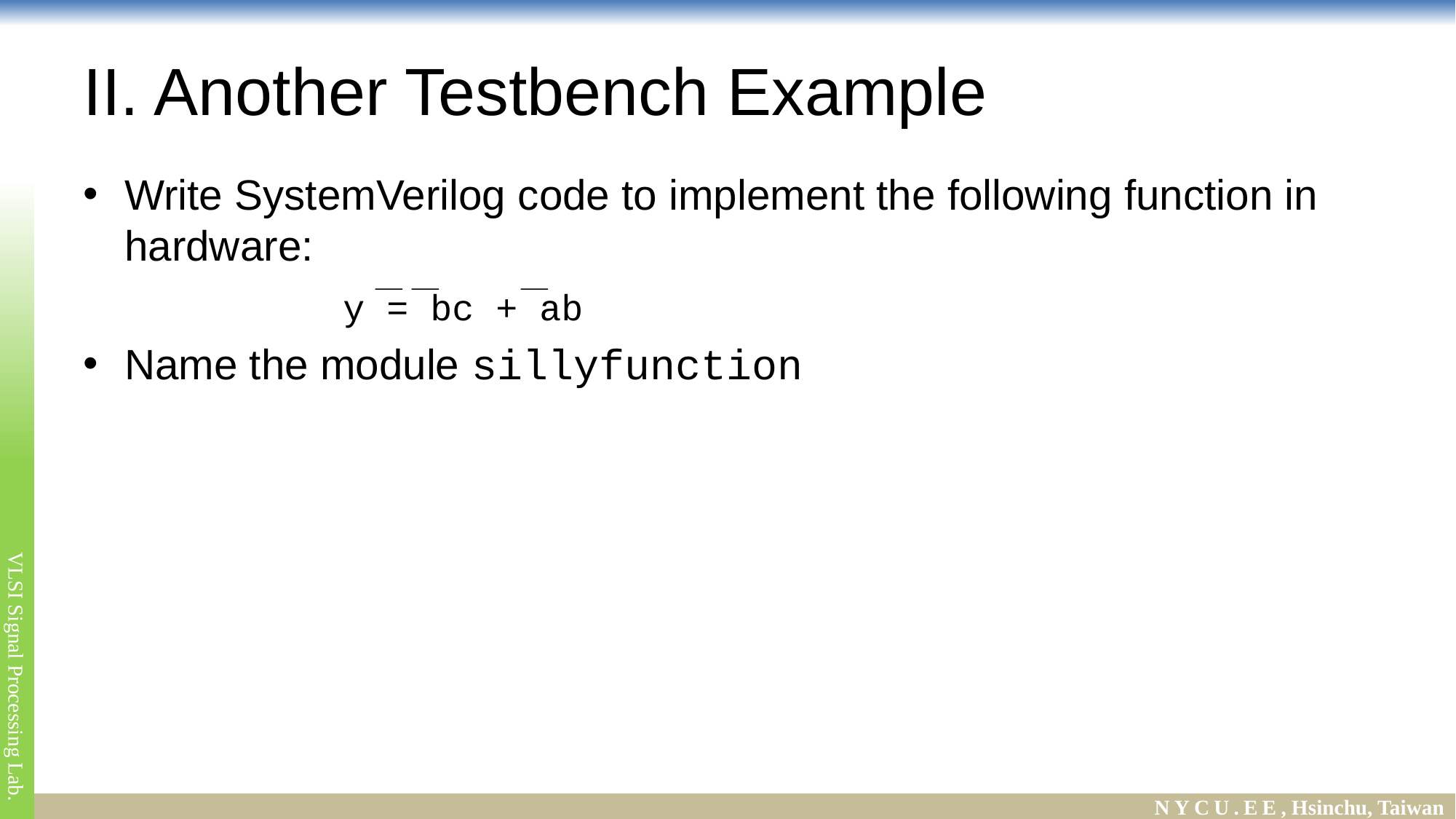

# II. Another Testbench Example
Write SystemVerilog code to implement the following function in hardware:
			y = bc + ab
Name the module sillyfunction